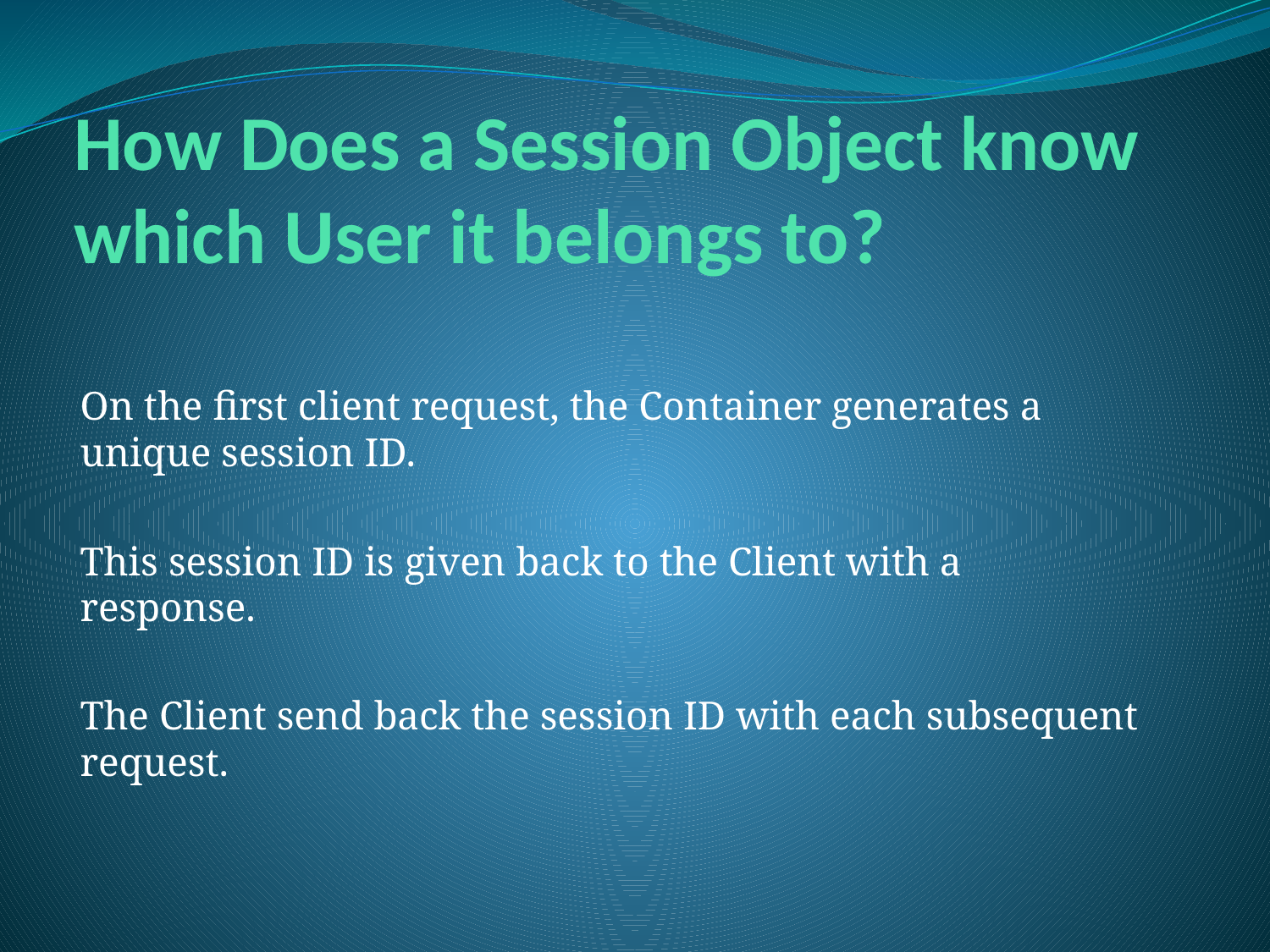

# How Does a Session Object know which User it belongs to?
On the first client request, the Container generates a unique session ID.

This session ID is given back to the Client with a response.

The Client send back the session ID with each subsequent request.